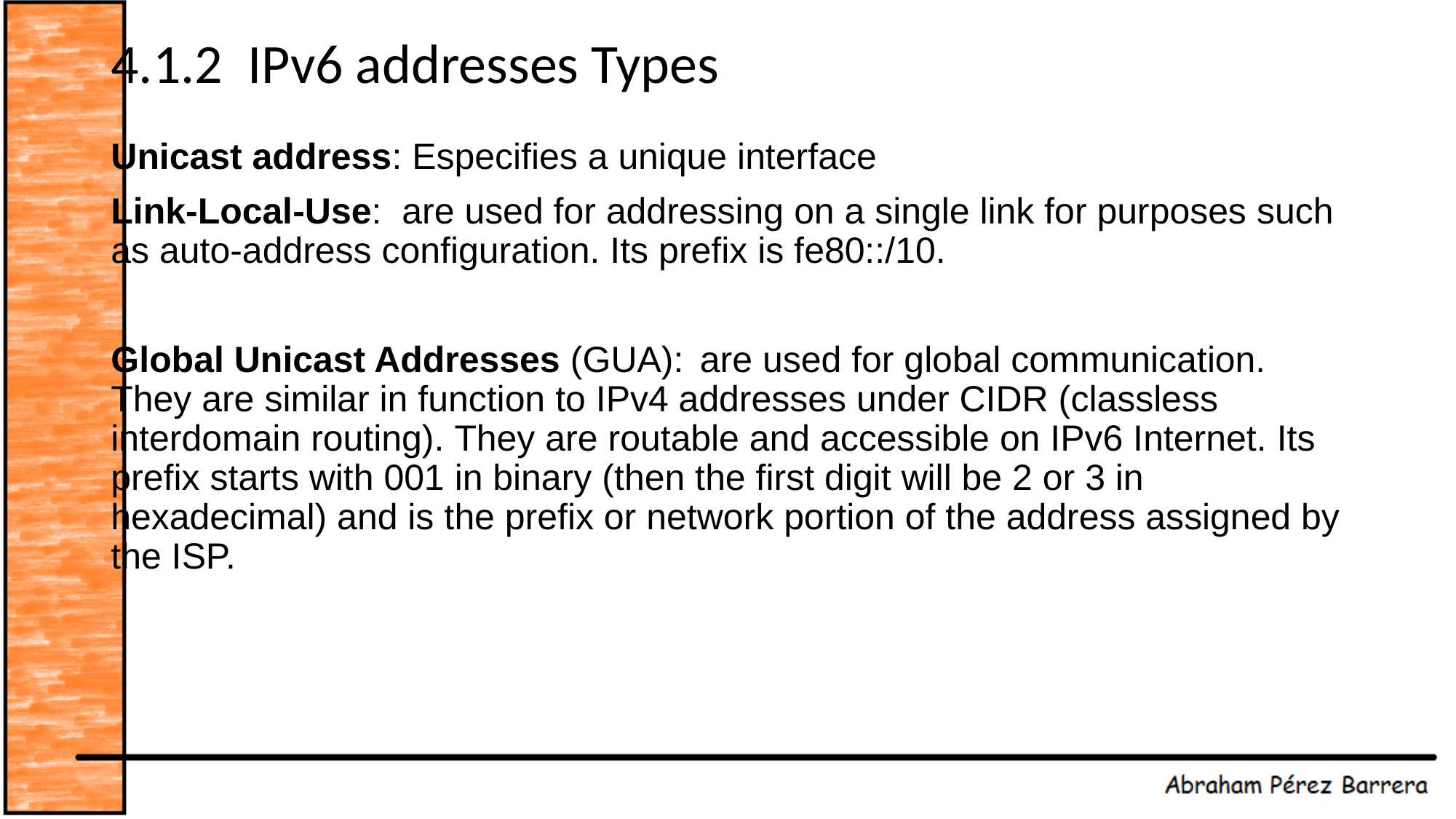

# 4.1.2  IPv6 addresses Types
Unicast address: Especifies a unique interface
Link-Local-Use:  are used for addressing on a single link for purposes such as auto-address configuration. Its prefix is fe80::/10.

Global Unicast Addresses (GUA):  are used for global communication. They are similar in function to IPv4 addresses under CIDR (classless interdomain routing). They are routable and accessible on IPv6 Internet. Its prefix starts with 001 in binary (then the first digit will be 2 or 3 in hexadecimal) and is the prefix or network portion of the address assigned by the ISP.